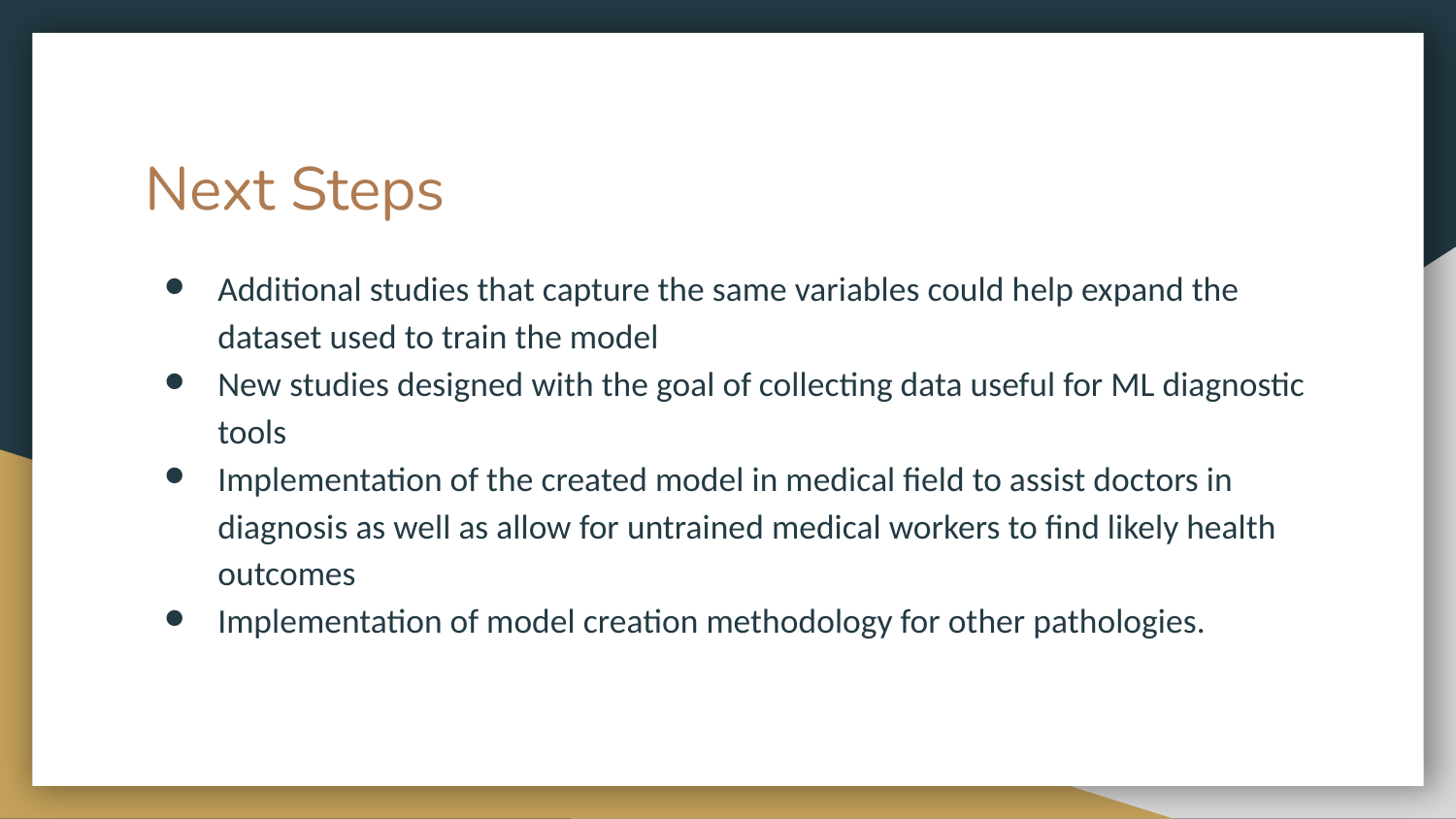

# Next Steps
Additional studies that capture the same variables could help expand the dataset used to train the model
New studies designed with the goal of collecting data useful for ML diagnostic tools
Implementation of the created model in medical field to assist doctors in diagnosis as well as allow for untrained medical workers to find likely health outcomes
Implementation of model creation methodology for other pathologies.